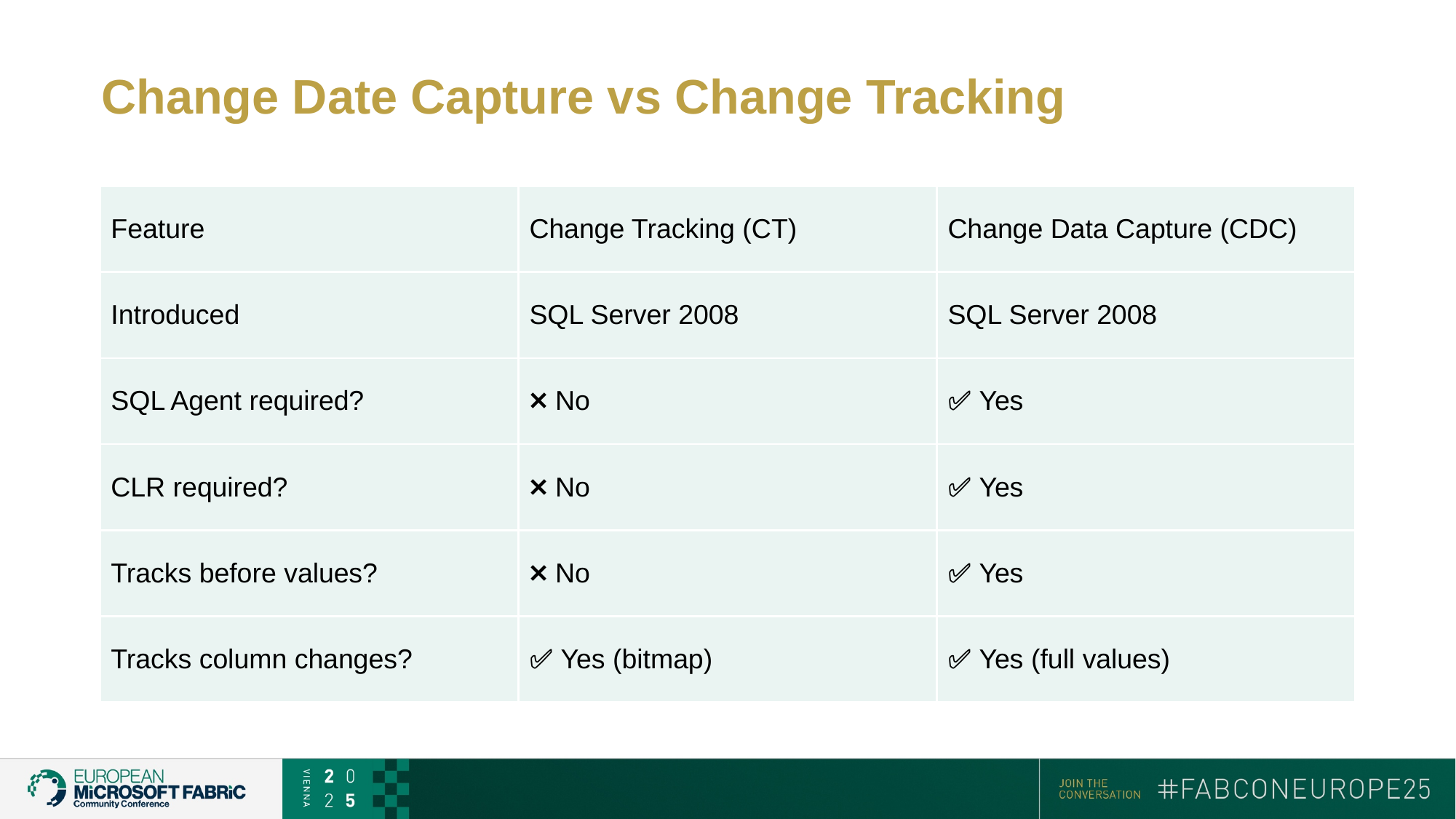

# Change Date Capture vs Change Tracking
| Feature | Change Tracking (CT) | Change Data Capture (CDC) |
| --- | --- | --- |
| Introduced | SQL Server 2008 | SQL Server 2008 |
| SQL Agent required? | ❌ No | ✅ Yes |
| CLR required? | ❌ No | ✅ Yes |
| Tracks before values? | ❌ No | ✅ Yes |
| Tracks column changes? | ✅ Yes (bitmap) | ✅ Yes (full values) |